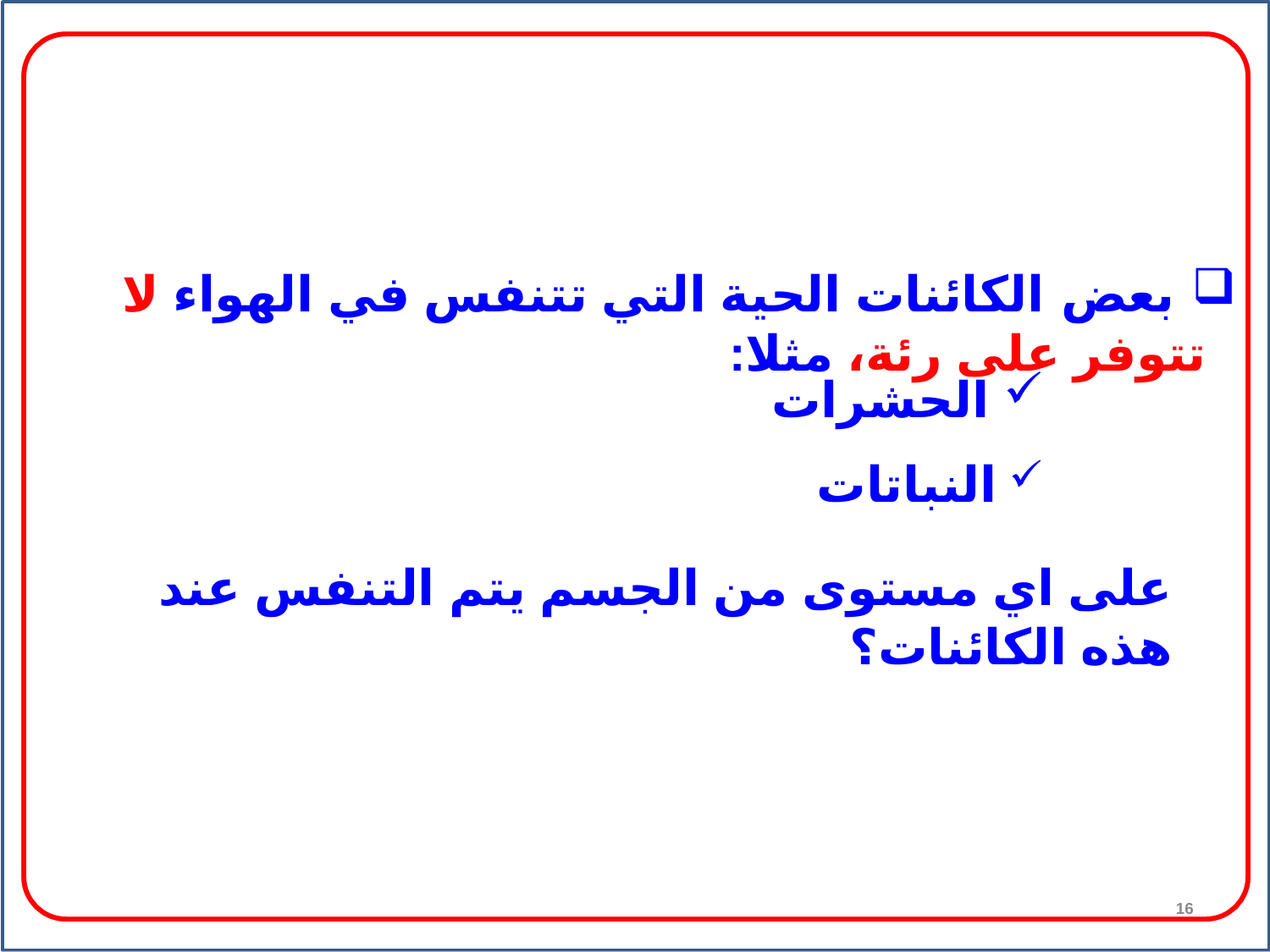

بعض الكائنات الحية التي تتنفس في الهواء لا تتوفر على رئة، مثلا:
 الحشرات
 النباتات
على اي مستوى من الجسم يتم التنفس عند هذه الكائنات؟
16